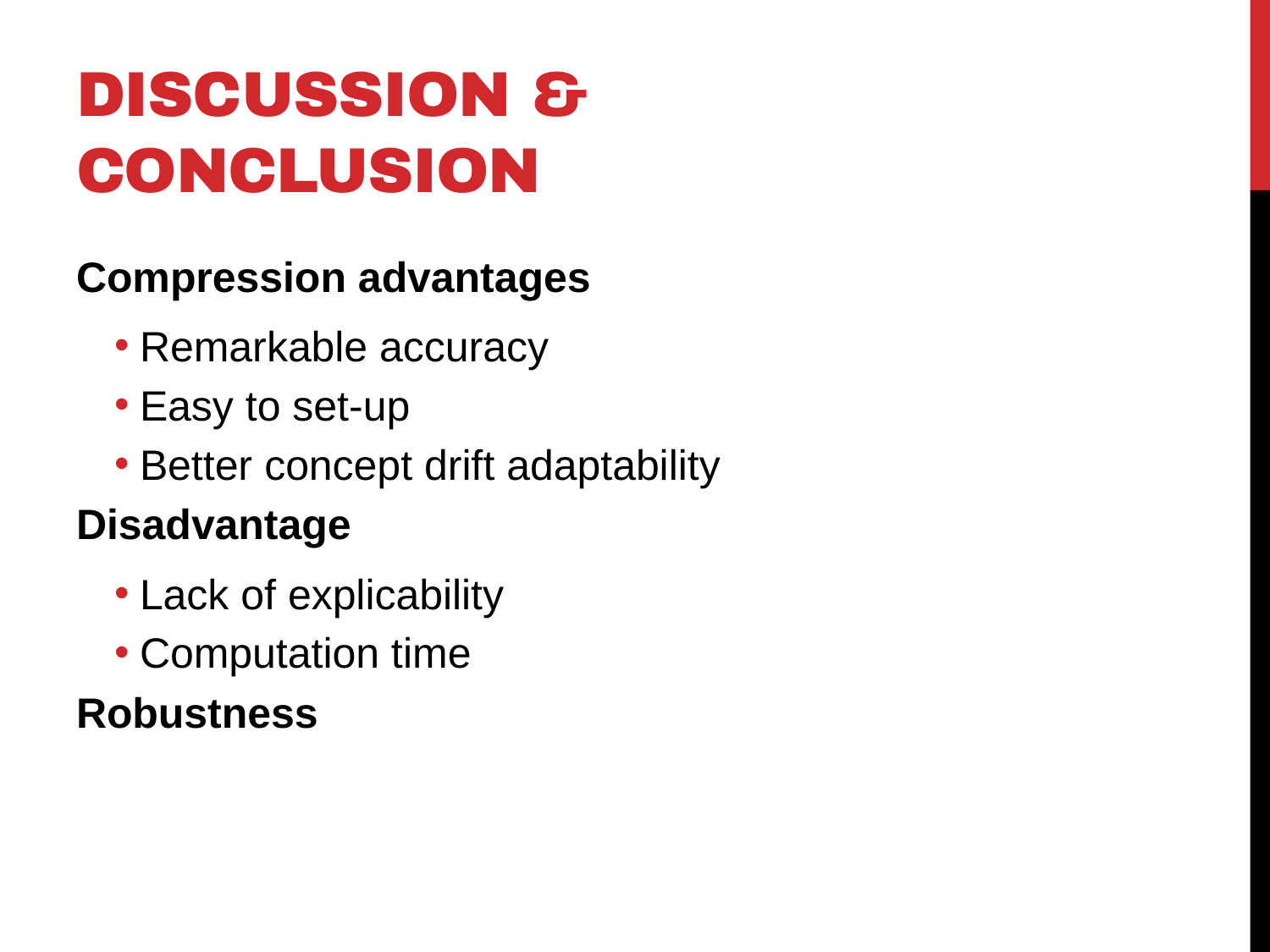

# Discussion & Conclusion
Compression advantages
Remarkable accuracy
Easy to set-up
Better concept drift adaptability
Disadvantage
Lack of explicability
Computation time
Robustness